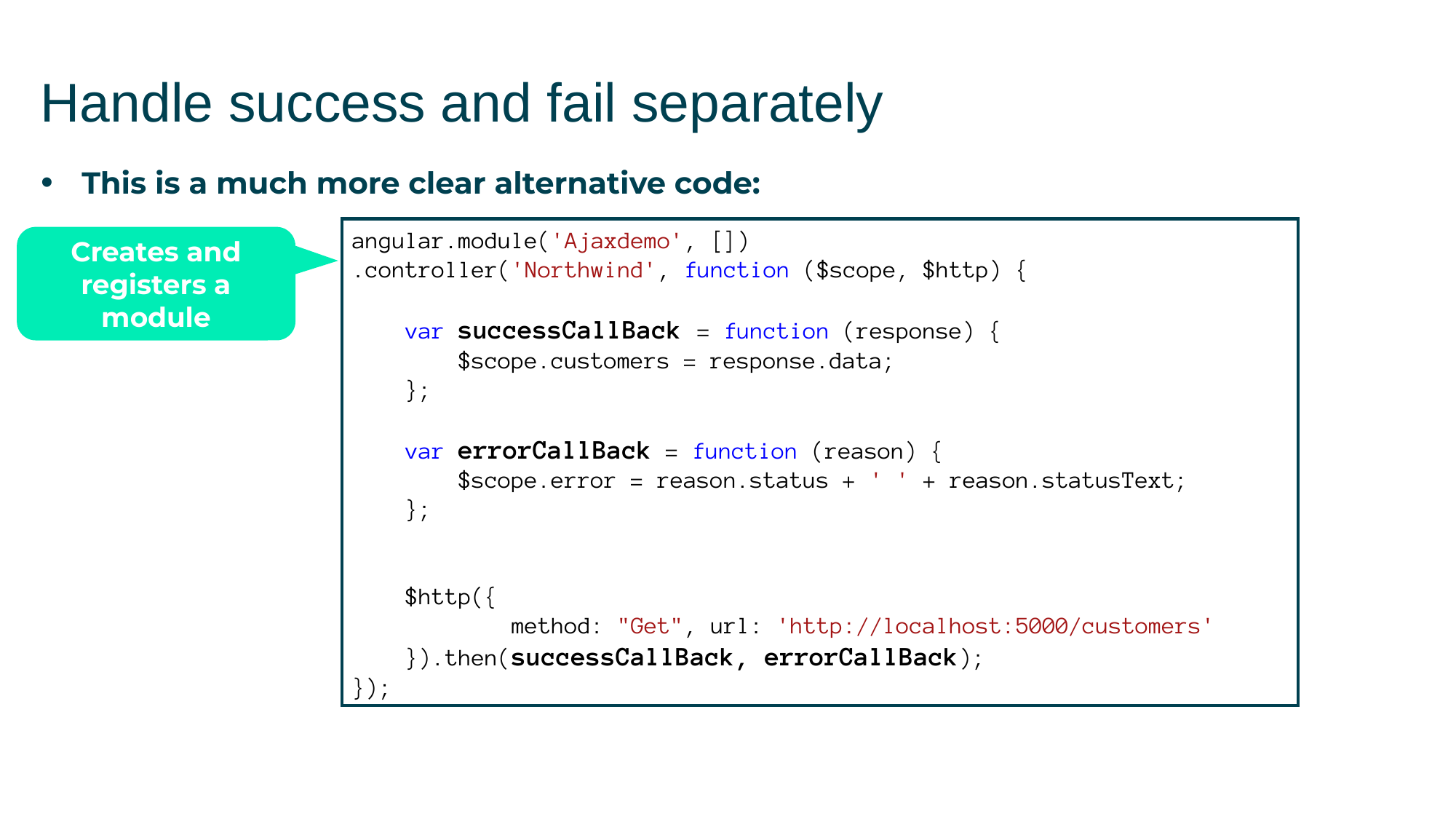

# Handle success and fail separately
This is a much more clear alternative code:
angular.module('Ajaxdemo', [])
.controller('Northwind', function ($scope, $http) {

    var successCallBack = function (response) {
        $scope.customers = response.data;
    };

    var errorCallBack = function (reason) {
        $scope.error = reason.status + ' ' + reason.statusText;
    };

    $http({
            method: "Get", url: 'http://localhost:5000/customers'
    }).then(successCallBack, errorCallBack);
});
Creates and registers a module